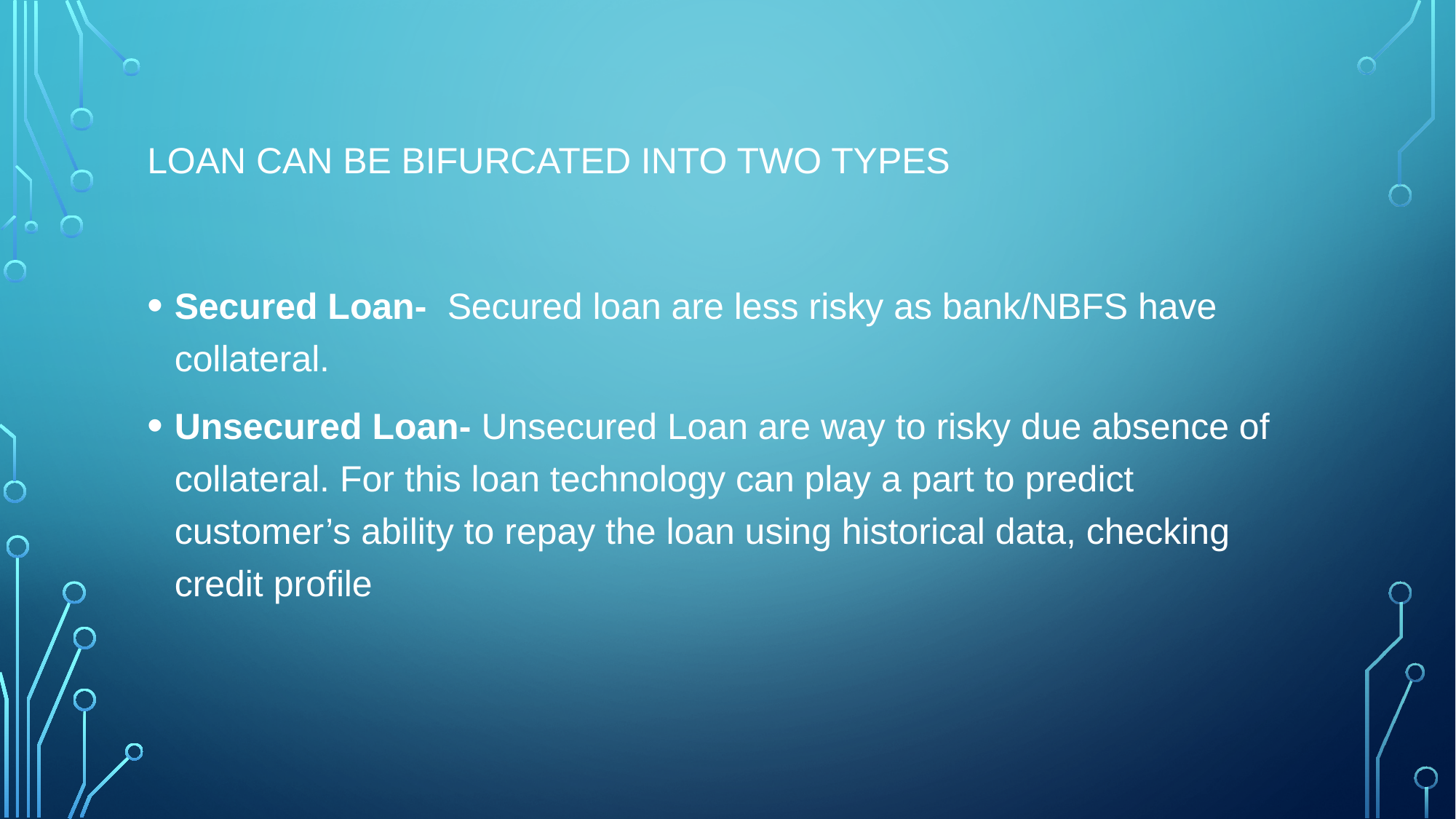

# Loan can be bifurcated into two types
Secured Loan-  Secured loan are less risky as bank/NBFS have collateral.
Unsecured Loan- Unsecured Loan are way to risky due absence of collateral. For this loan technology can play a part to predict customer’s ability to repay the loan using historical data, checking credit profile